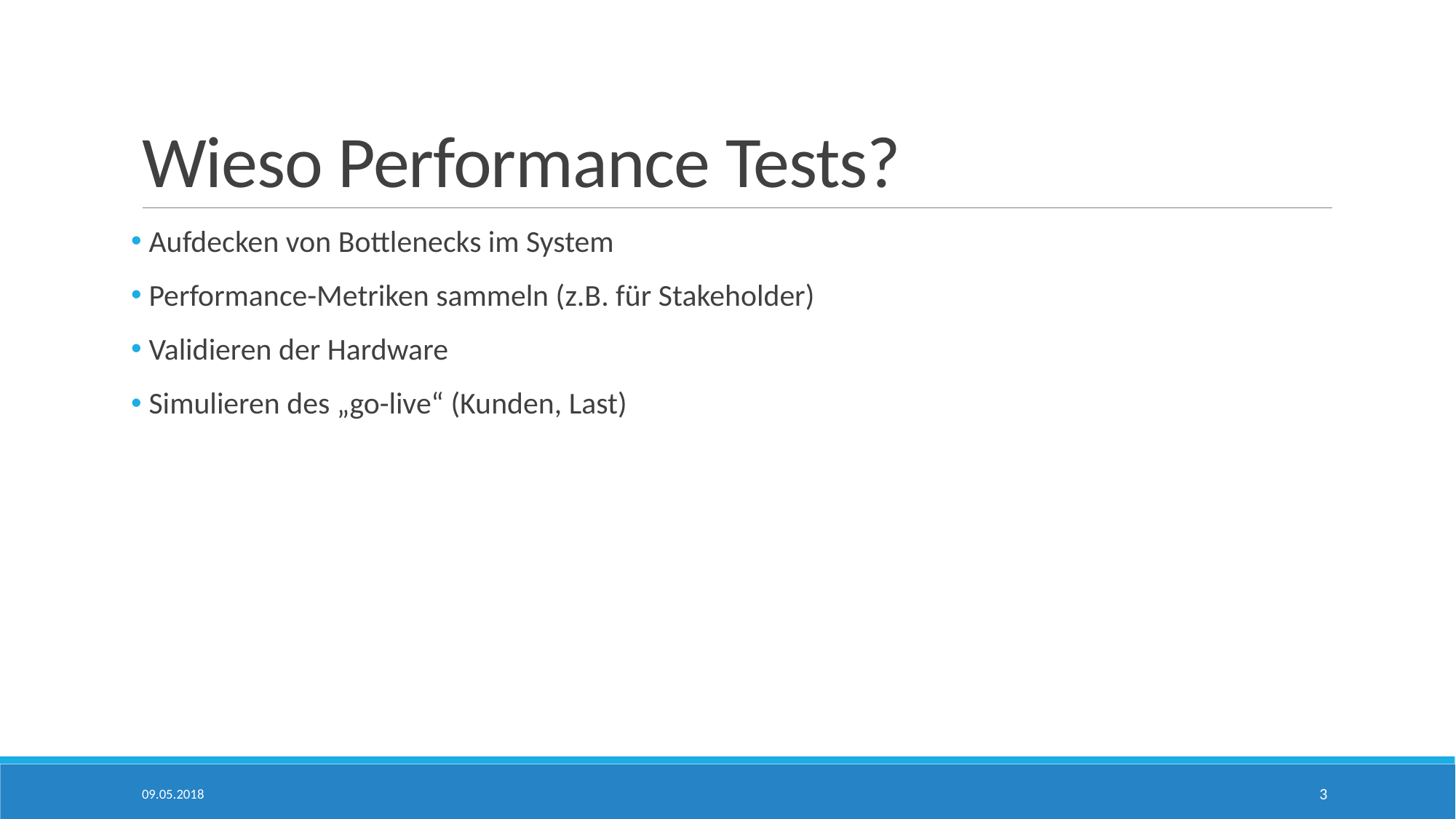

# Wieso Performance Tests?
 Aufdecken von Bottlenecks im System
 Performance-Metriken sammeln (z.B. für Stakeholder)
 Validieren der Hardware
 Simulieren des „go-live“ (Kunden, Last)
09.05.2018
3